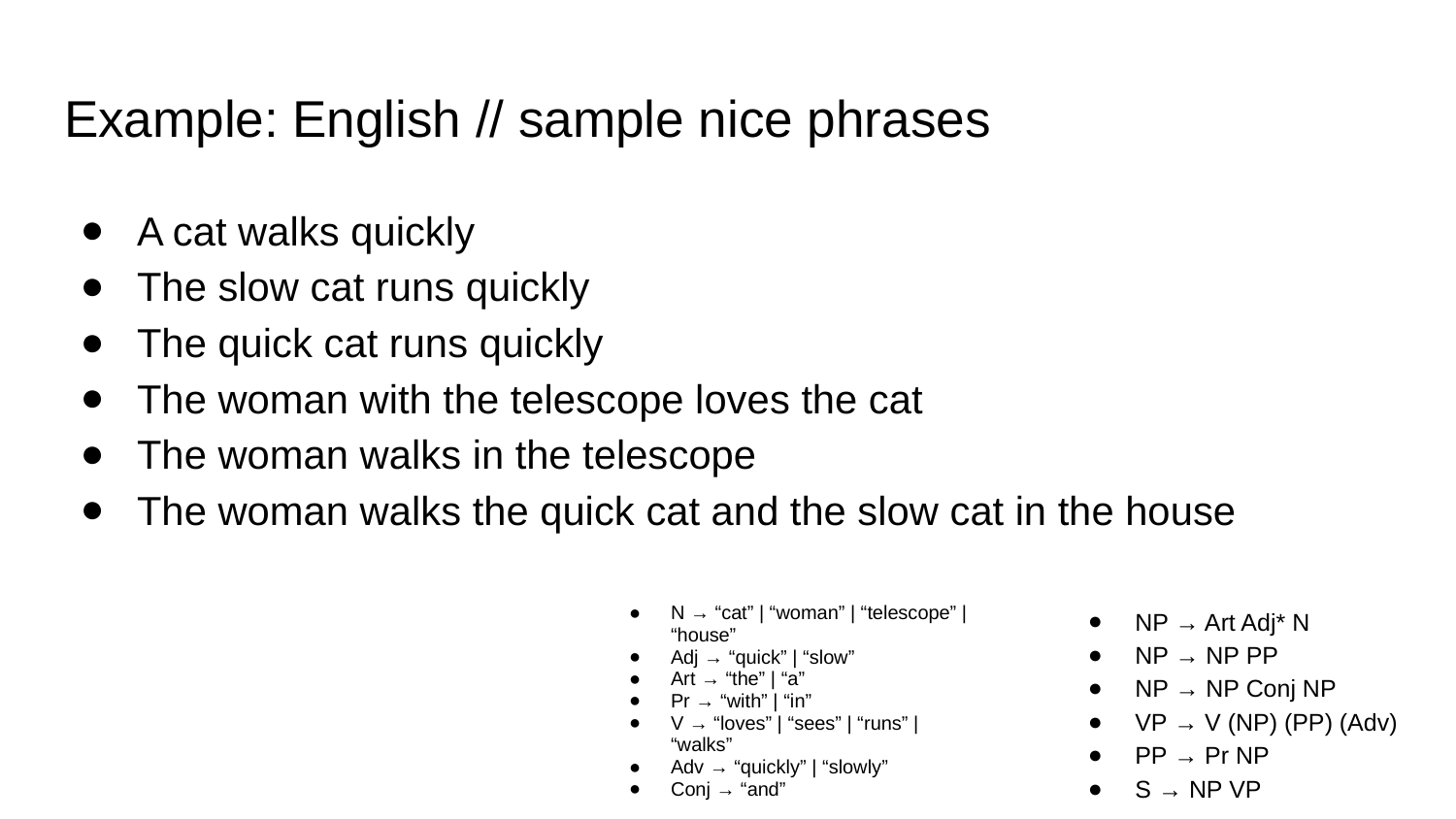

# Example: English // sample nice phrases
A cat walks quickly
The slow cat runs quickly
The quick cat runs quickly
The woman with the telescope loves the cat
The woman walks in the telescope
The woman walks the quick cat and the slow cat in the house
N → “cat” | “woman” | “telescope” | “house”
Adj → “quick” | “slow”
Art → “the” | “a”
Pr → “with” | “in”
V → “loves” | “sees” | “runs” | “walks”
Adv → “quickly” | “slowly”
Conj → “and”
NP → Art Adj* N
NP → NP PP
NP → NP Conj NP
VP → V (NP) (PP) (Adv)
PP → Pr NP
S → NP VP